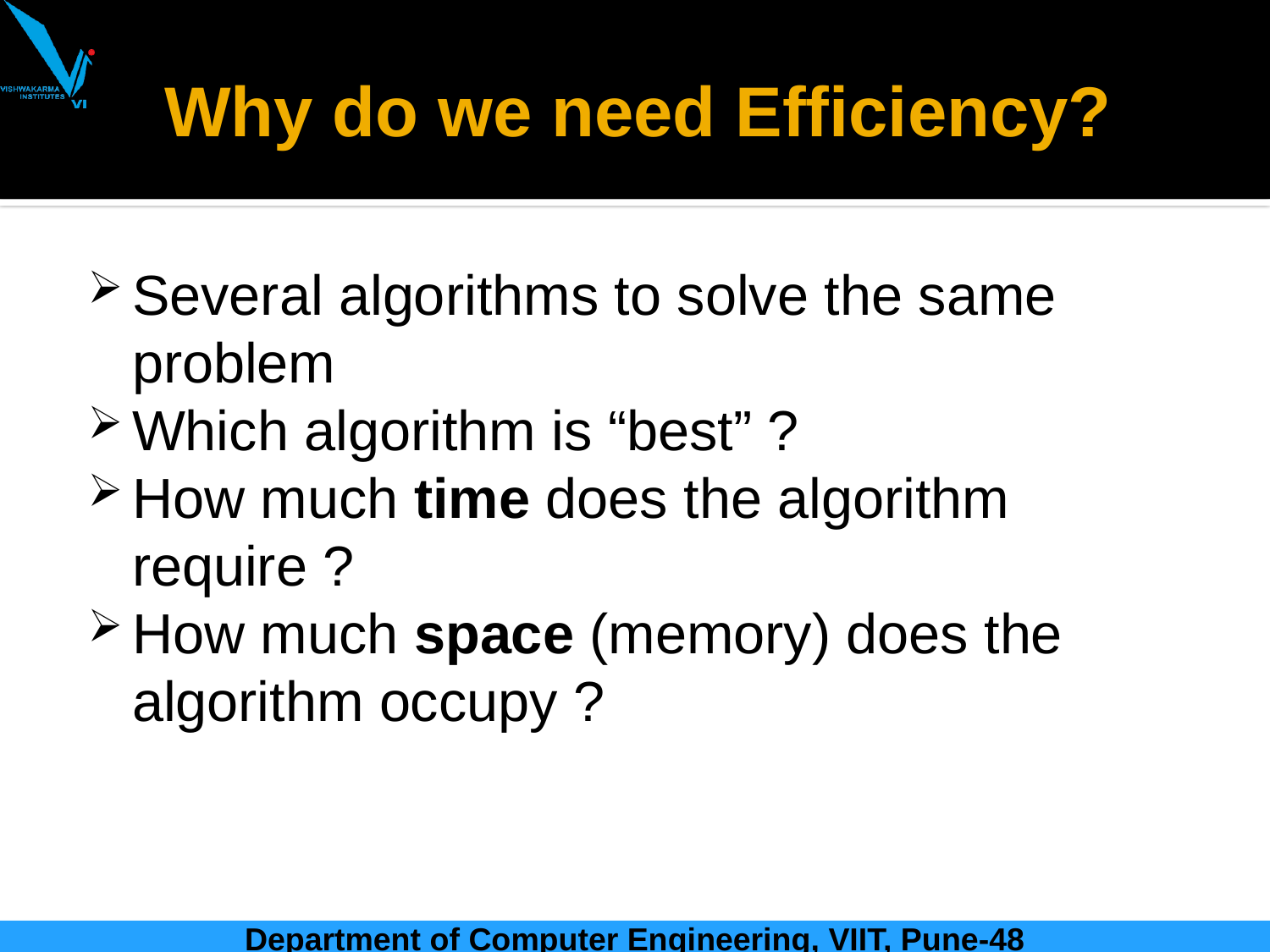

# Why do we need Efficiency?
Several algorithms to solve the same problem
Which algorithm is “best” ?
How much time does the algorithm require ?
How much space (memory) does the algorithm occupy ?